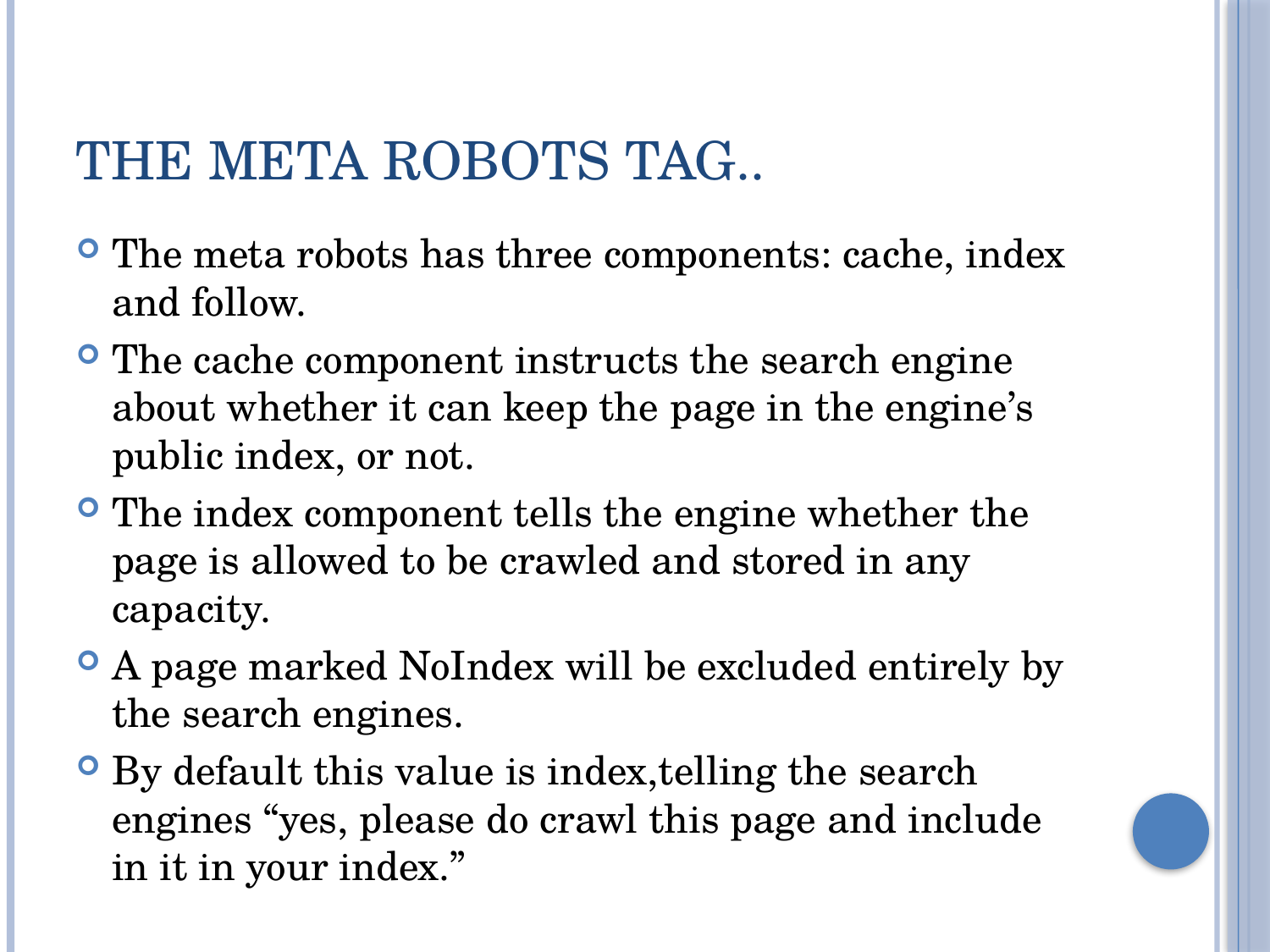

# The meta robots tag..
The meta robots has three components: cache, index and follow.
The cache component instructs the search engine about whether it can keep the page in the engine’s public index, or not.
The index component tells the engine whether the page is allowed to be crawled and stored in any capacity.
A page marked NoIndex will be excluded entirely by the search engines.
By default this value is index,telling the search engines “yes, please do crawl this page and include in it in your index.”